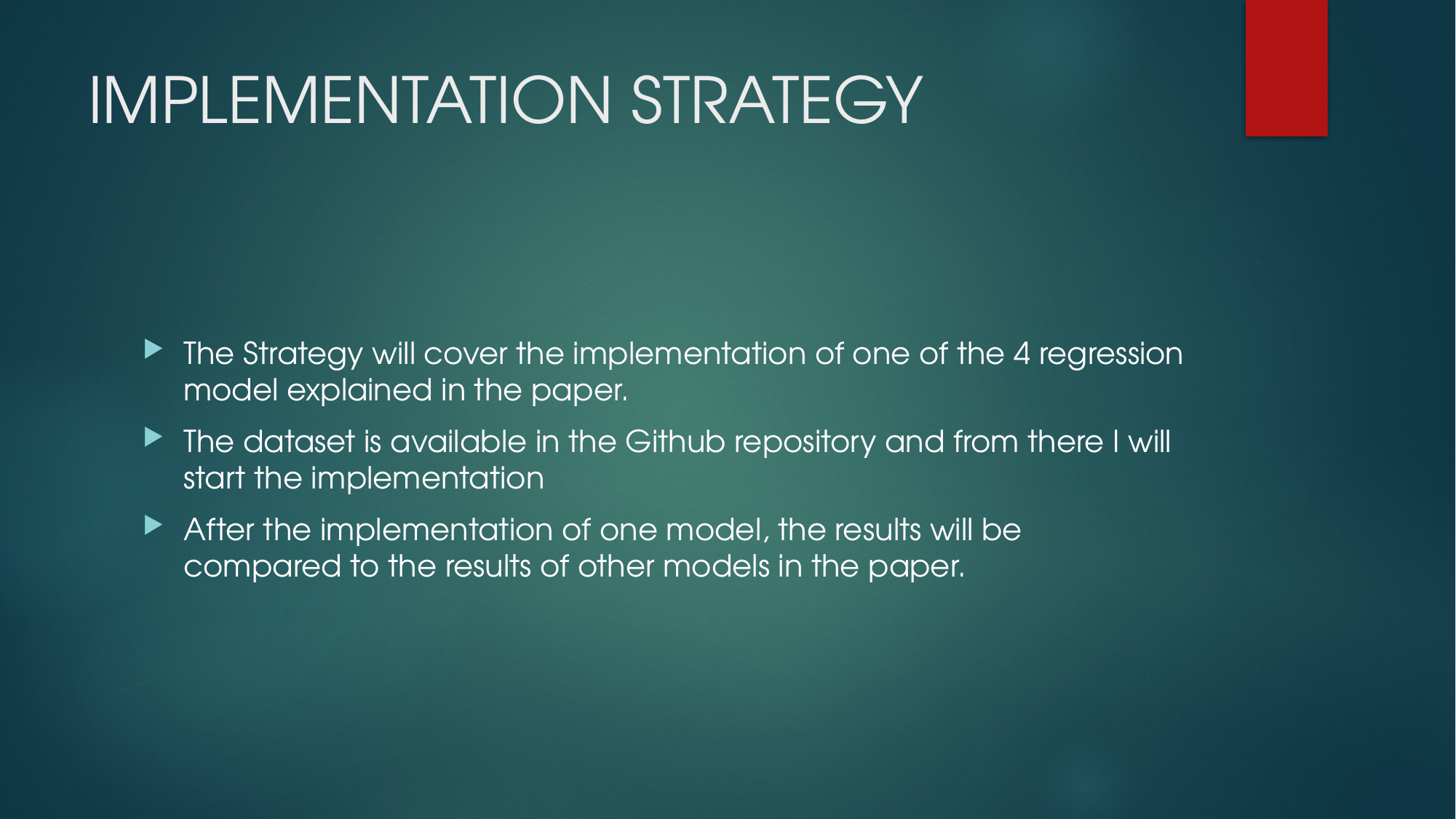

# IMPLEMENTATION STRATEGY
The Strategy will cover the implementation of one of the 4 regression model explained in the paper.
The dataset is available in the Github repository and from there I will start the implementation
After the implementation of one model, the results will be compared to the results of other models in the paper.